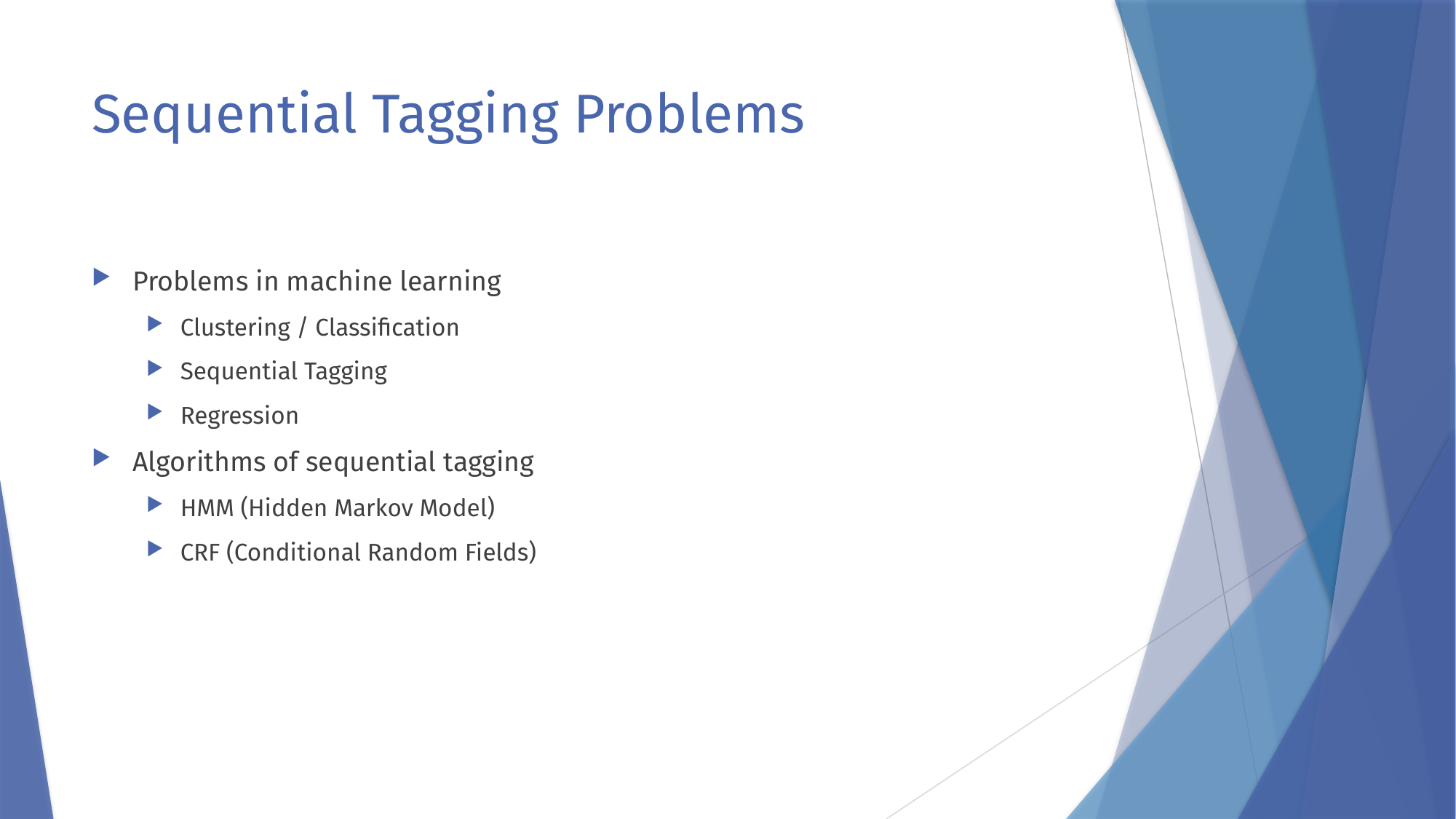

# Sequential Tagging Problems
Problems in machine learning
Clustering / Classification
Sequential Tagging
Regression
Algorithms of sequential tagging
HMM (Hidden Markov Model)
CRF (Conditional Random Fields)